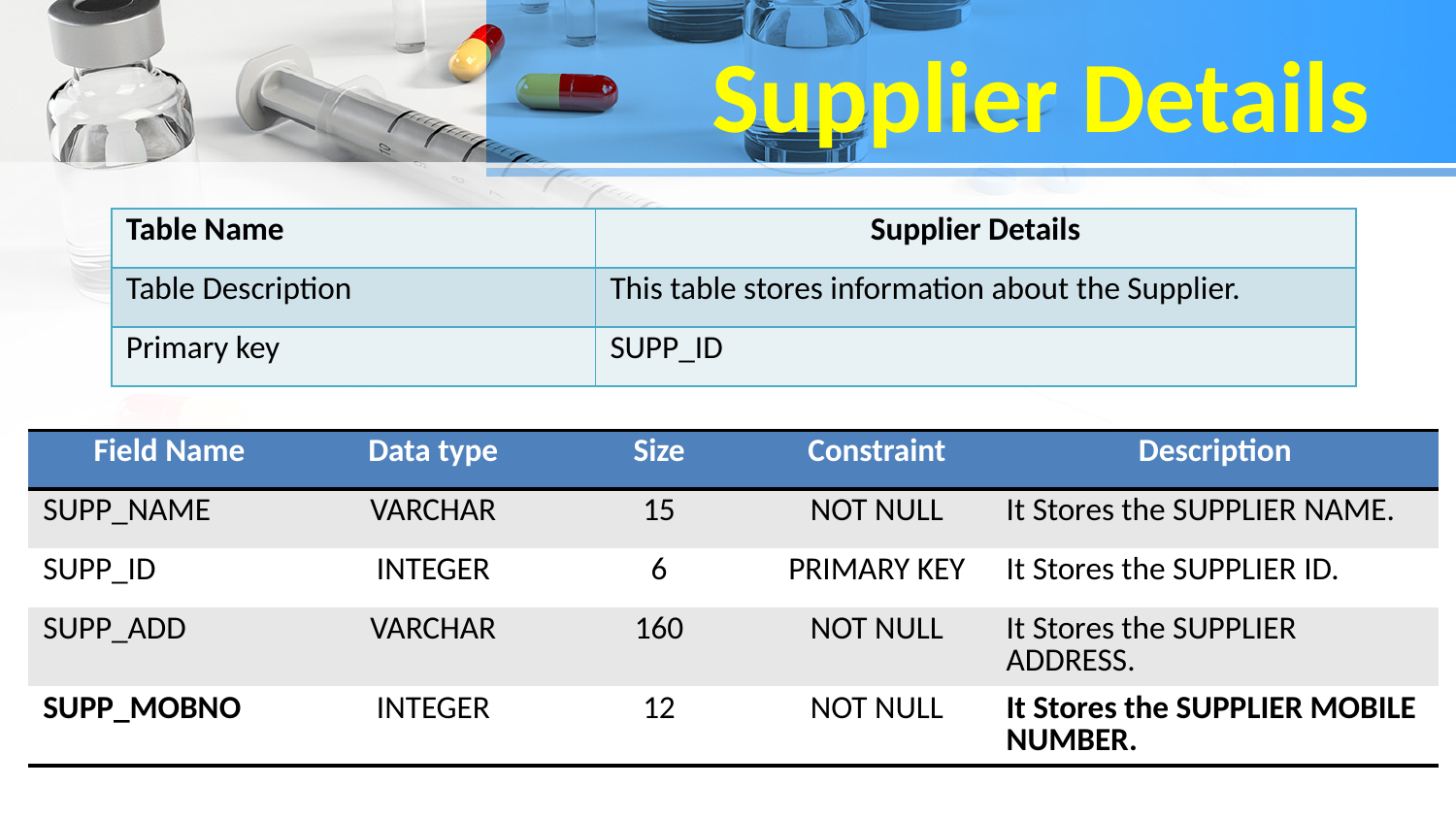

# Supplier Details
| Table Name | Supplier Details |
| --- | --- |
| Table Description | This table stores information about the Supplier. |
| Primary key | SUPP\_ID |
| Field Name | Data type | Size | Constraint | Description |
| --- | --- | --- | --- | --- |
| SUPP\_NAME | VARCHAR | 15 | NOT NULL | It Stores the SUPPLIER NAME. |
| SUPP\_ID | INTEGER | 6 | PRIMARY KEY | It Stores the SUPPLIER ID. |
| SUPP\_ADD | VARCHAR | 160 | NOT NULL | It Stores the SUPPLIER ADDRESS. |
| SUPP\_MOBNO | INTEGER | 12 | NOT NULL | It Stores the SUPPLIER MOBILE NUMBER. |